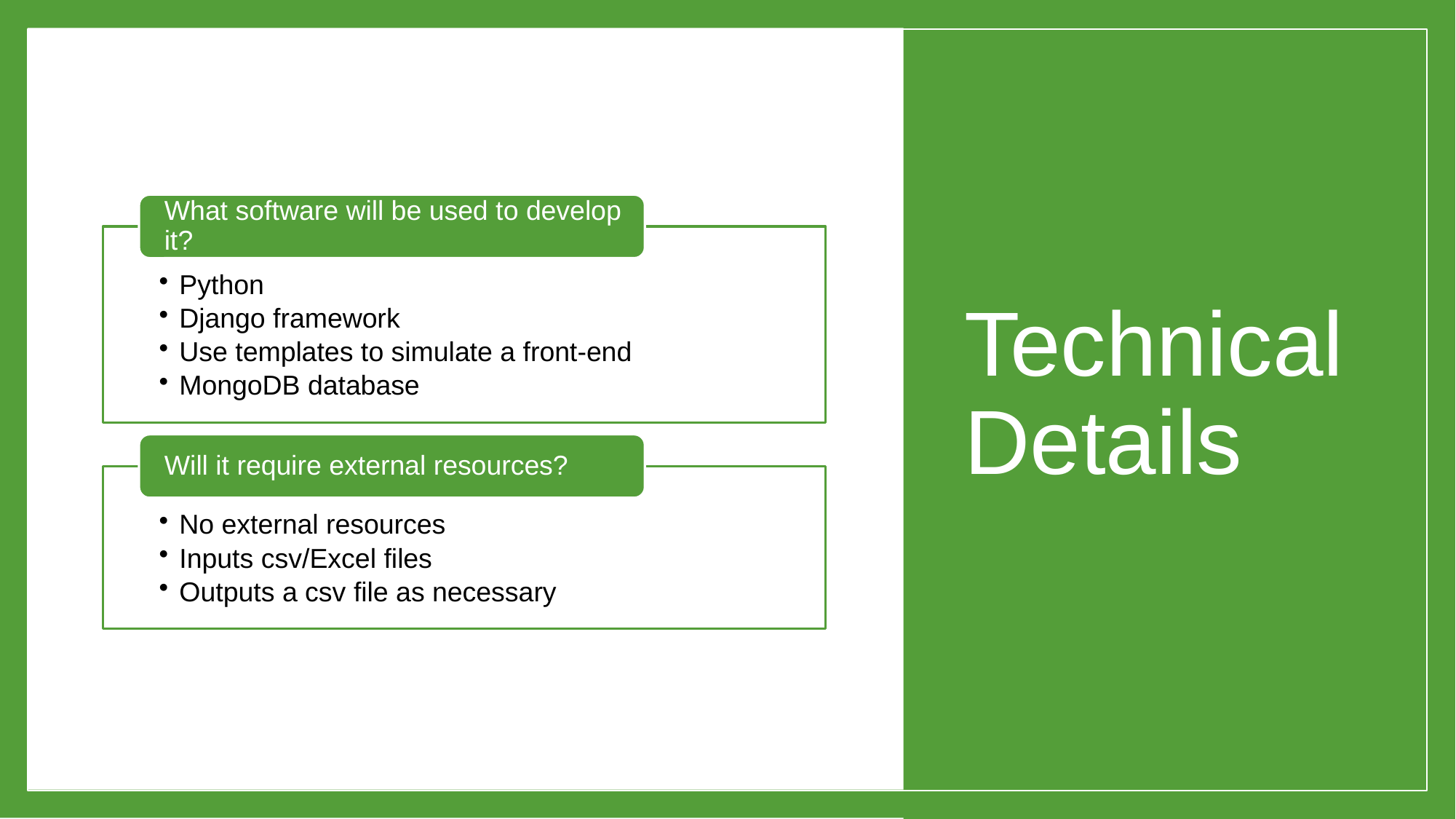

# Technical Details
Python
Django framework
Use templates to simulate a front-end
MongoDB database
What software will be used to develop it?
No external resources
Inputs csv/Excel files
Outputs a csv file as necessary
Will it require external resources?